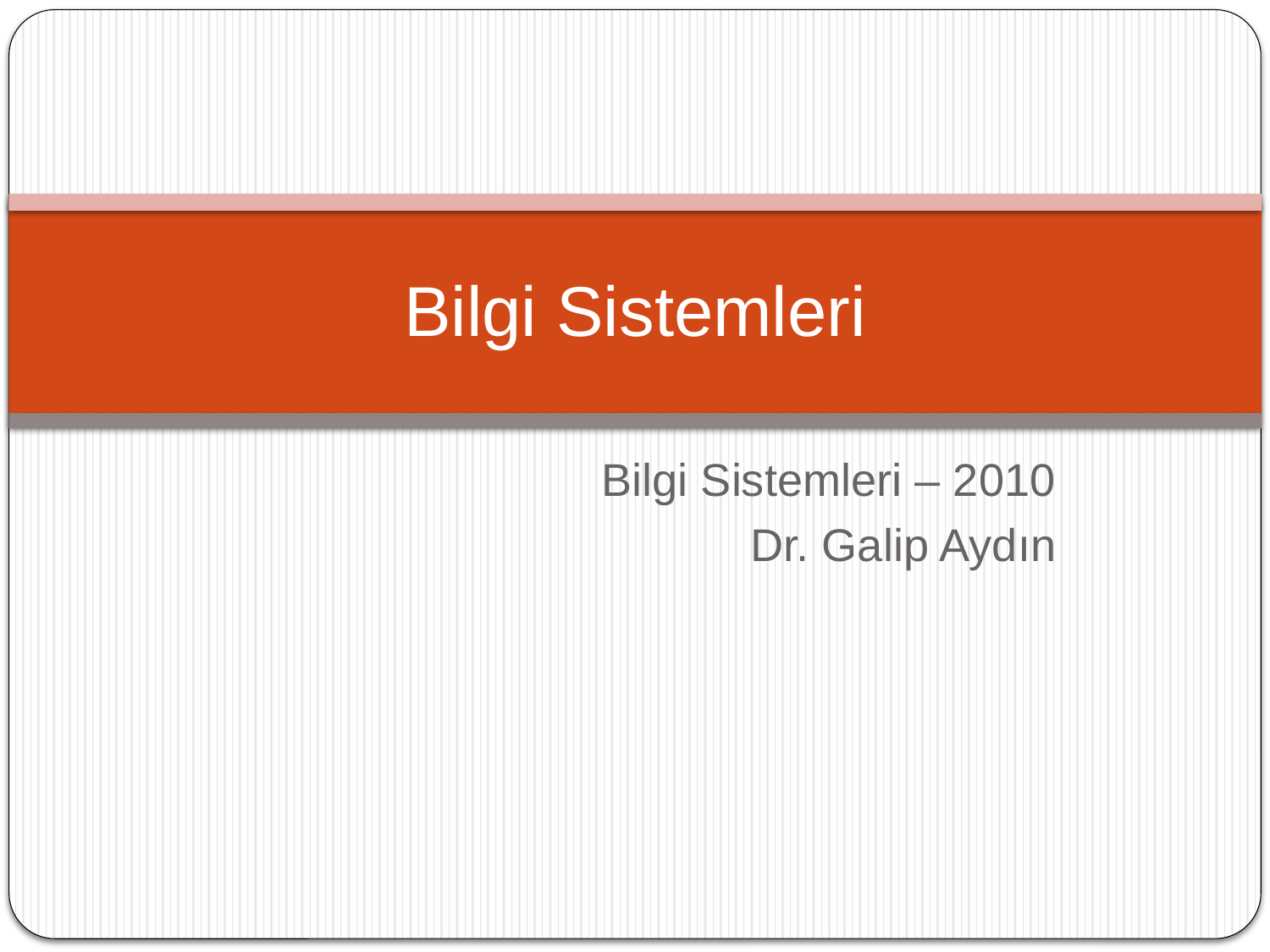

# Bilgi Sistemleri
Bilgi Sistemleri – 2010
Dr. Galip Aydın